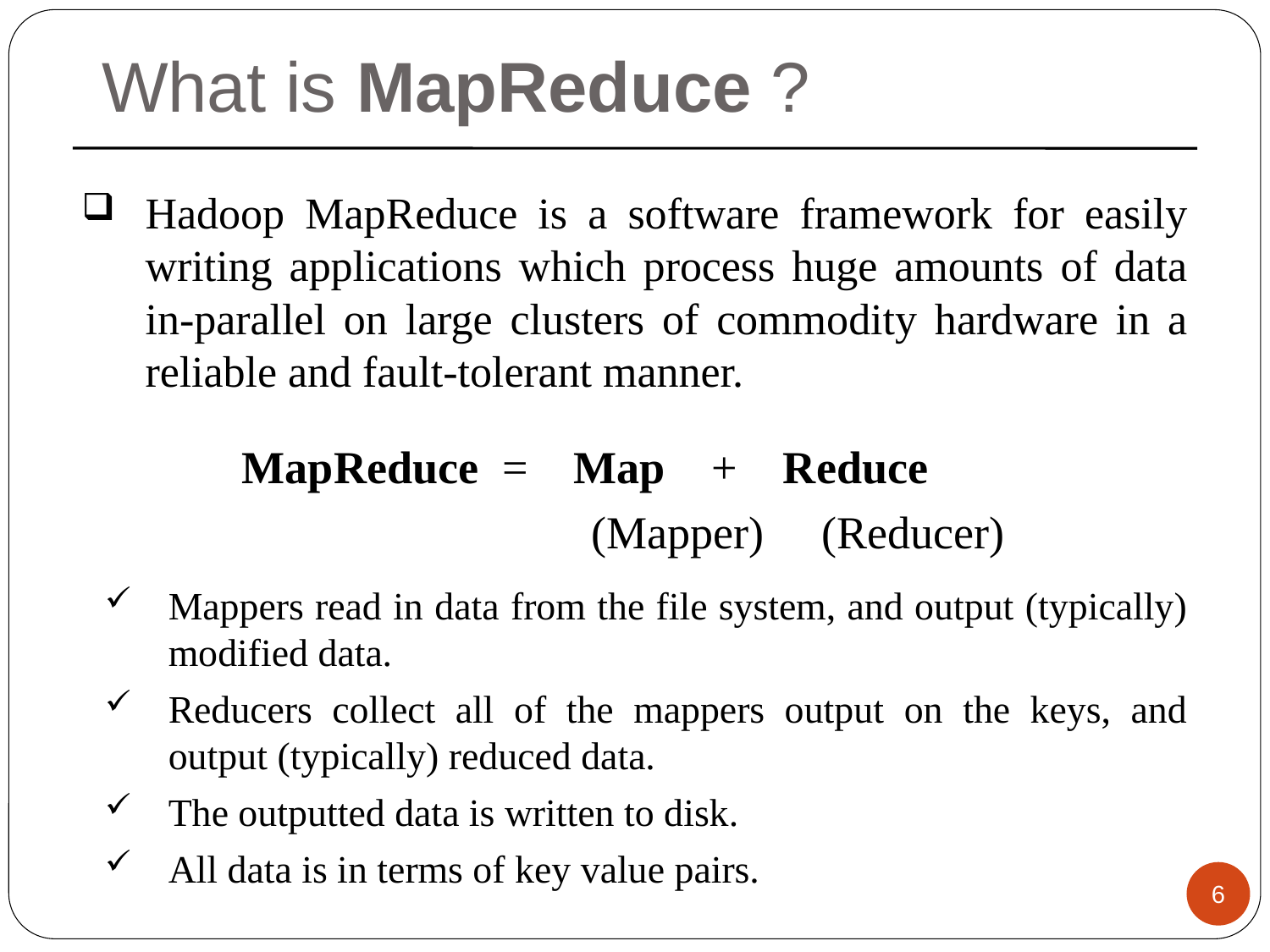

What is MapReduce ?
Hadoop MapReduce is a software framework for easily writing applications which process huge amounts of data in-parallel on large clusters of commodity hardware in a reliable and fault-tolerant manner.

              MapReduce  =    Map    +    Reduce
	                                       (Mapper)     (Reducer)
Mappers read in data from the file system, and output (typically) modified data.
Reducers collect all of the mappers output on the keys, and output (typically) reduced data.
The outputted data is written to disk.
All data is in terms of key value pairs.
6